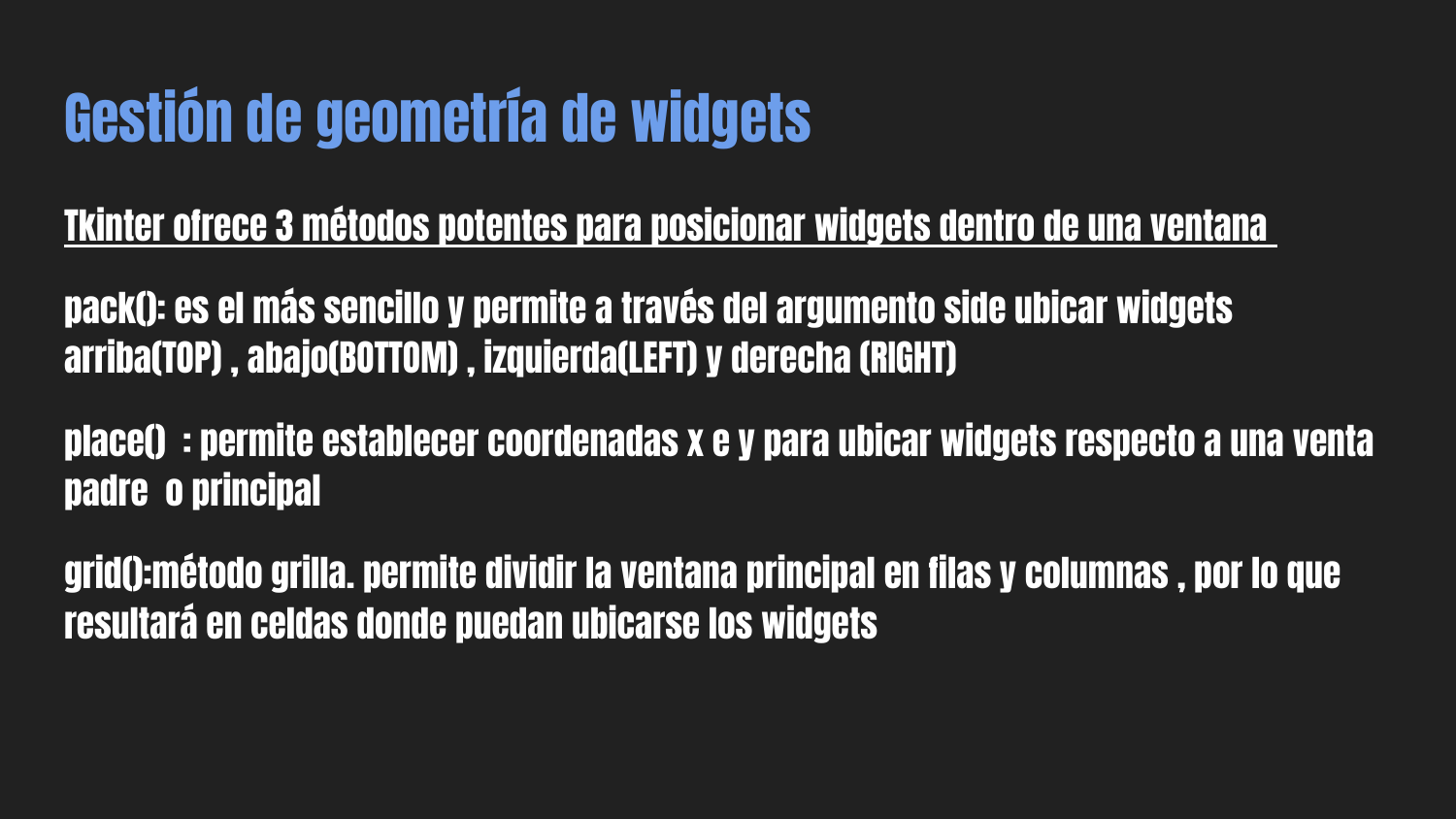

# Gestión de geometría de widgets
Tkinter ofrece 3 métodos potentes para posicionar widgets dentro de una ventana
pack(): es el más sencillo y permite a través del argumento side ubicar widgets arriba(TOP) , abajo(BOTTOM) , izquierda(LEFT) y derecha (RIGHT)
place()  : permite establecer coordenadas x e y para ubicar widgets respecto a una venta padre  o principal
grid():método grilla. permite dividir la ventana principal en filas y columnas , por lo que resultará en celdas donde puedan ubicarse los widgets